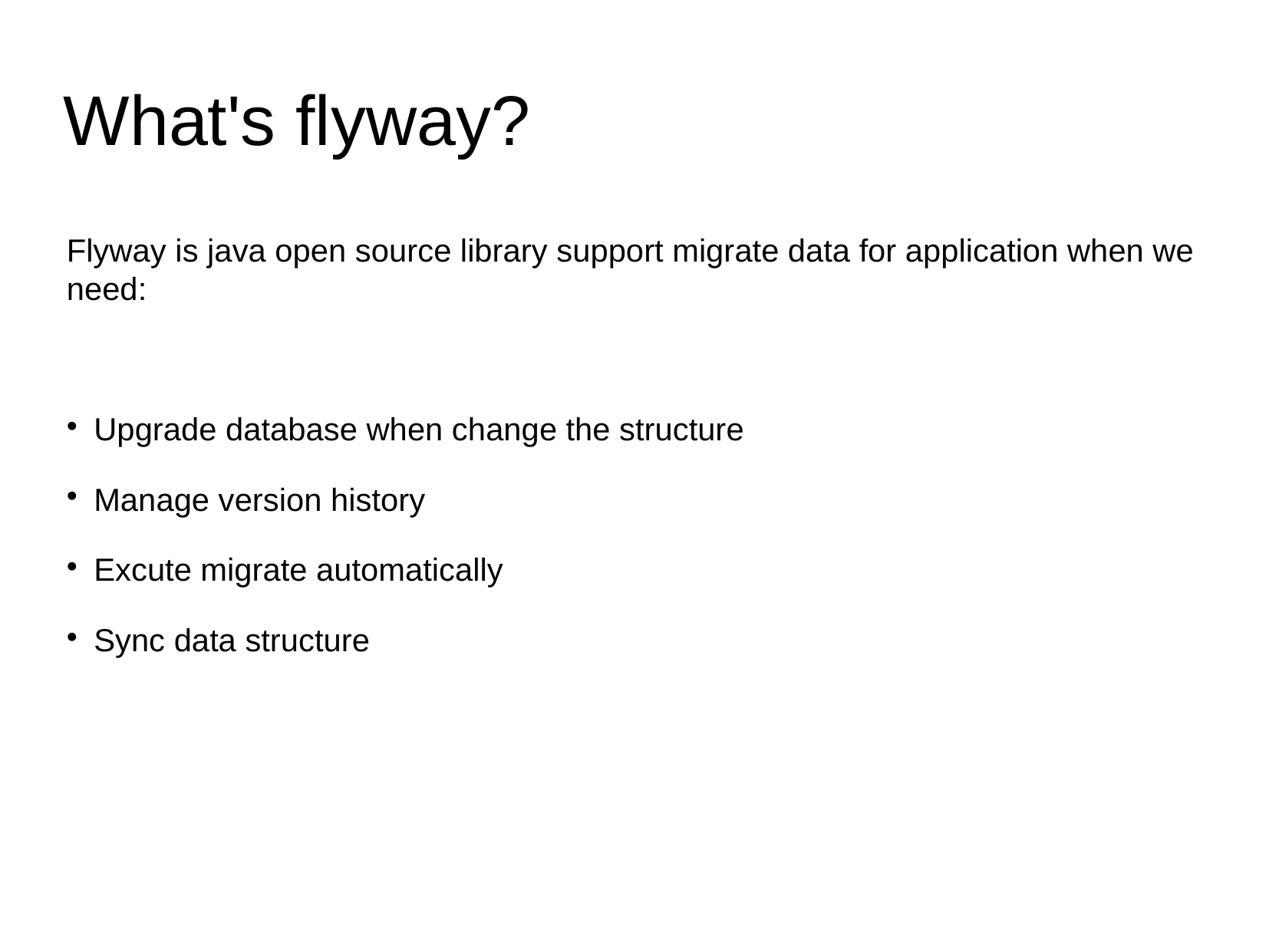

What's flyway?
Flyway is java open source library support migrate data for application when we need:

Upgrade database when change the structure
Manage version history
Excute migrate automatically
Sync data structure